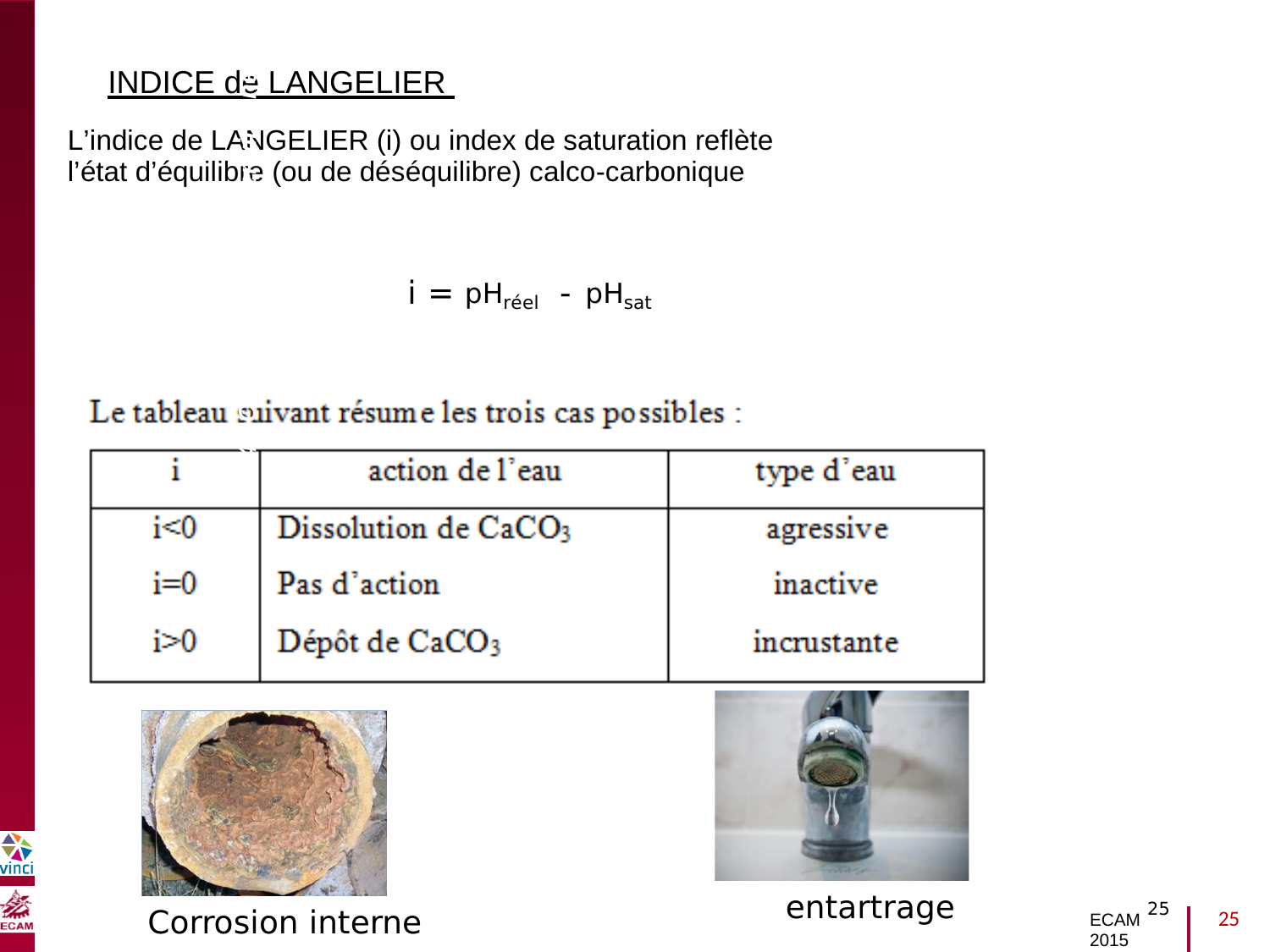

INDICE de LANGELIER

L’indice de LANGELIER (i) ou index de saturation reflète
l’état d’équilibre (ou de déséquilibre) calco-carbonique
B2040-Chimie du vivant et environnement
i
=
pHréel
-
pHsat

entartrage
25
Corrosion interne

25
ECAM 2015